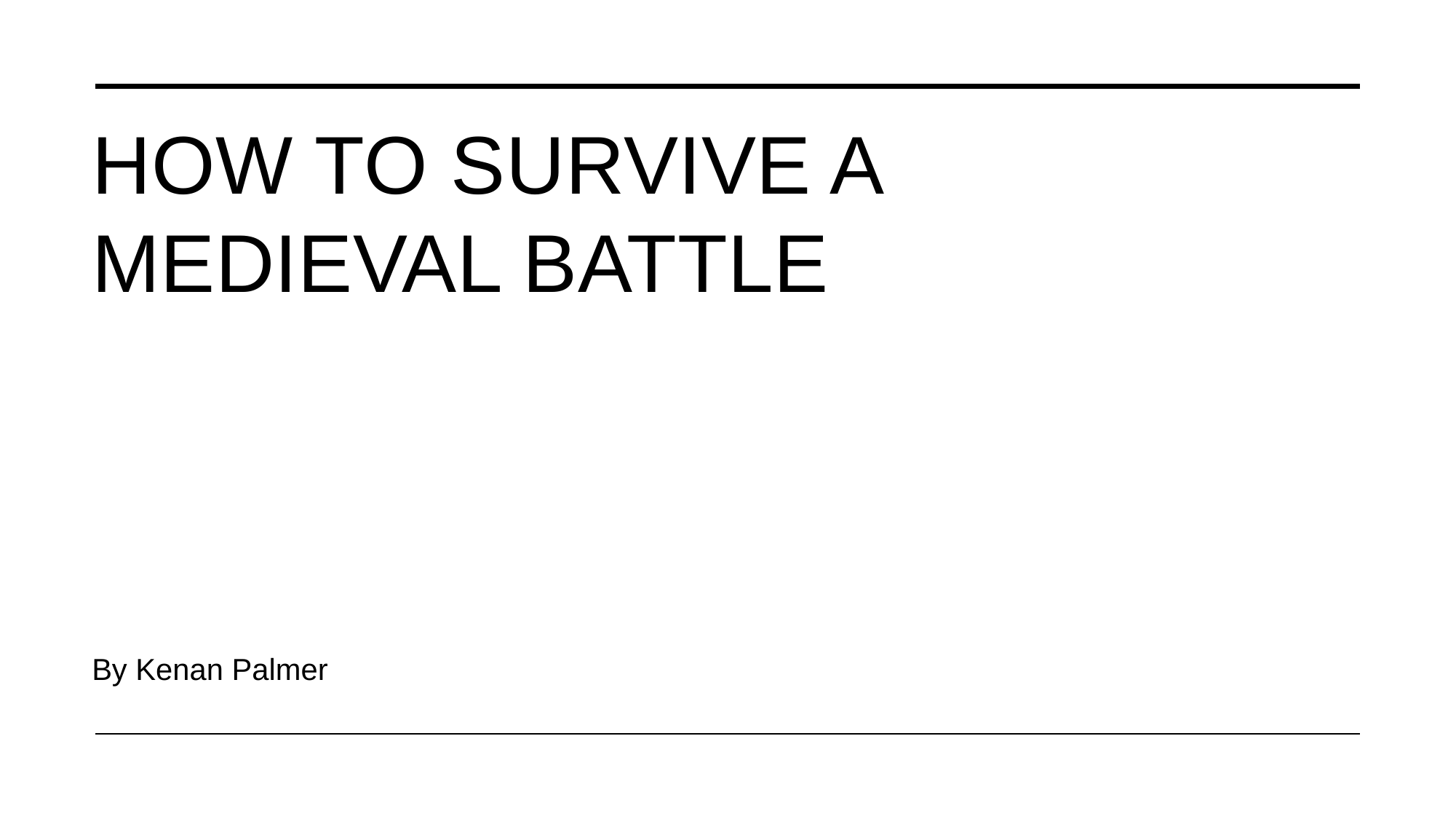

# How to survive a medieval battle
By Kenan Palmer